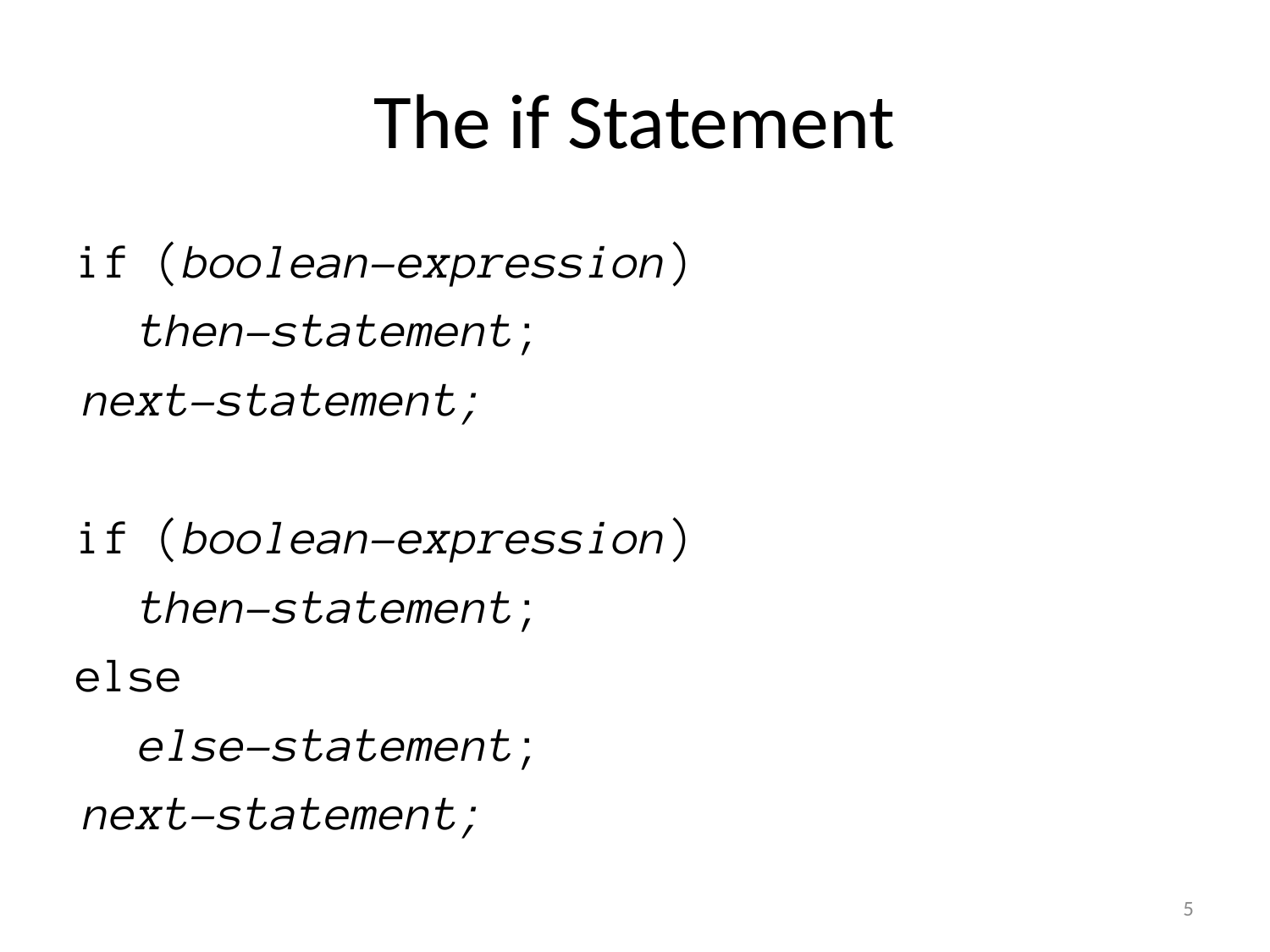

# The if Statement
if (boolean-expression)
then-statement;
next-statement;

if (boolean-expression)
then-statement;
else
else-statement;
next-statement;

5